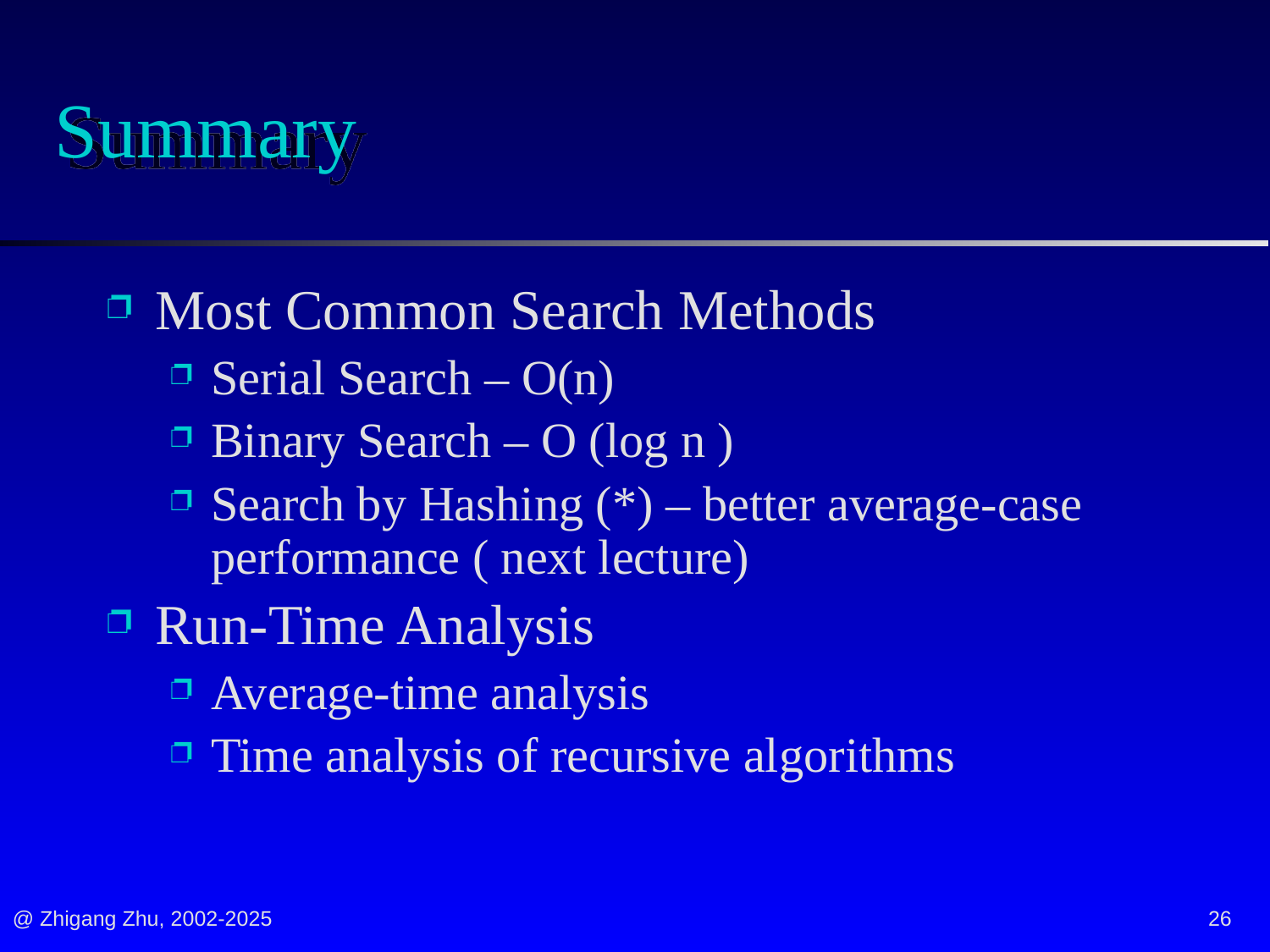

# Summary
Most Common Search Methods
Serial Search – O(n)
Binary Search – O (log n )
Search by Hashing (*) – better average-case performance ( next lecture)
Run-Time Analysis
Average-time analysis
Time analysis of recursive algorithms